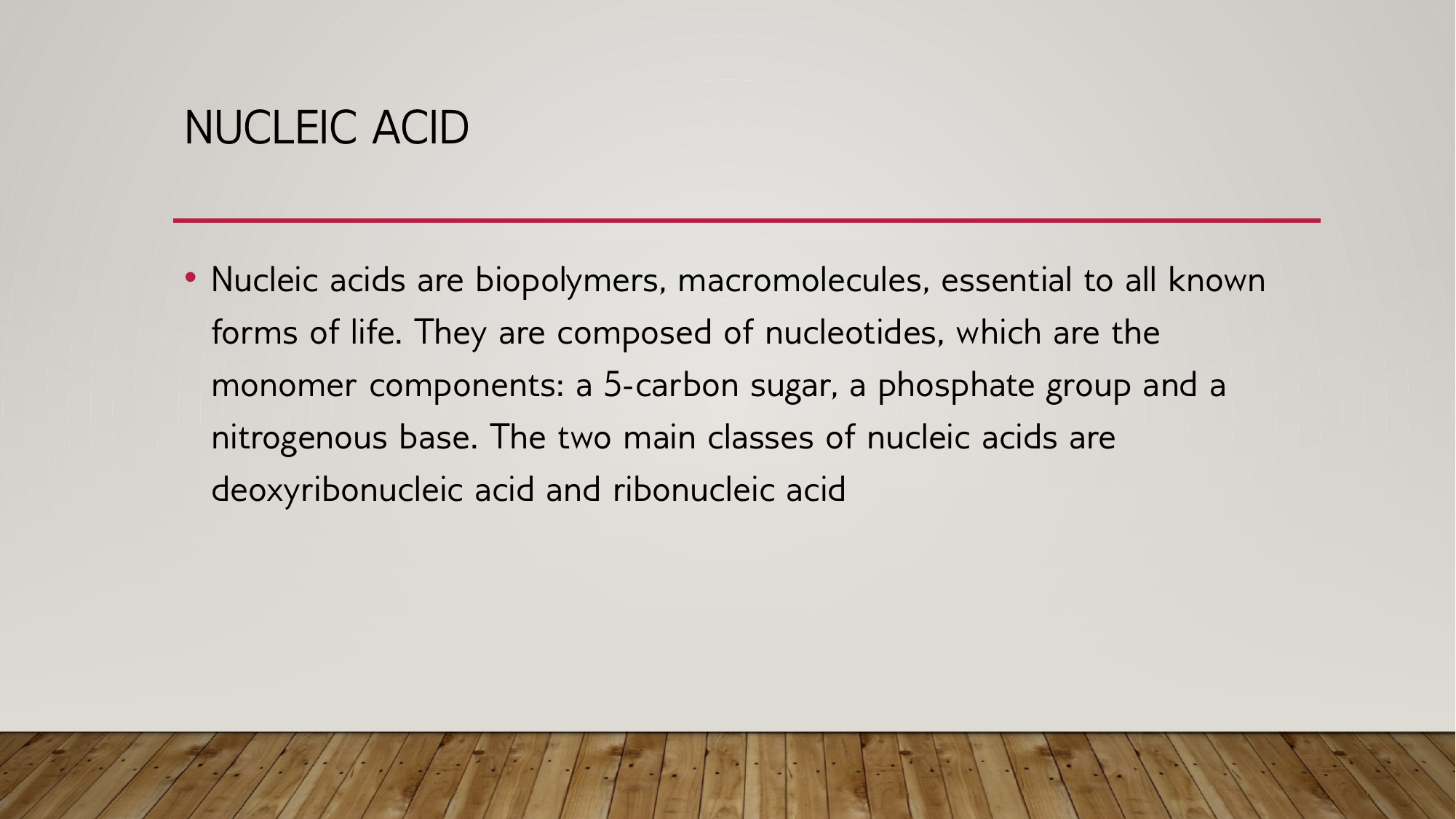

# Nucleic acid
Nucleic acids are biopolymers, macromolecules, essential to all known forms of life. They are composed of nucleotides, which are the monomer components: a 5-carbon sugar, a phosphate group and a nitrogenous base. The two main classes of nucleic acids are deoxyribonucleic acid and ribonucleic acid